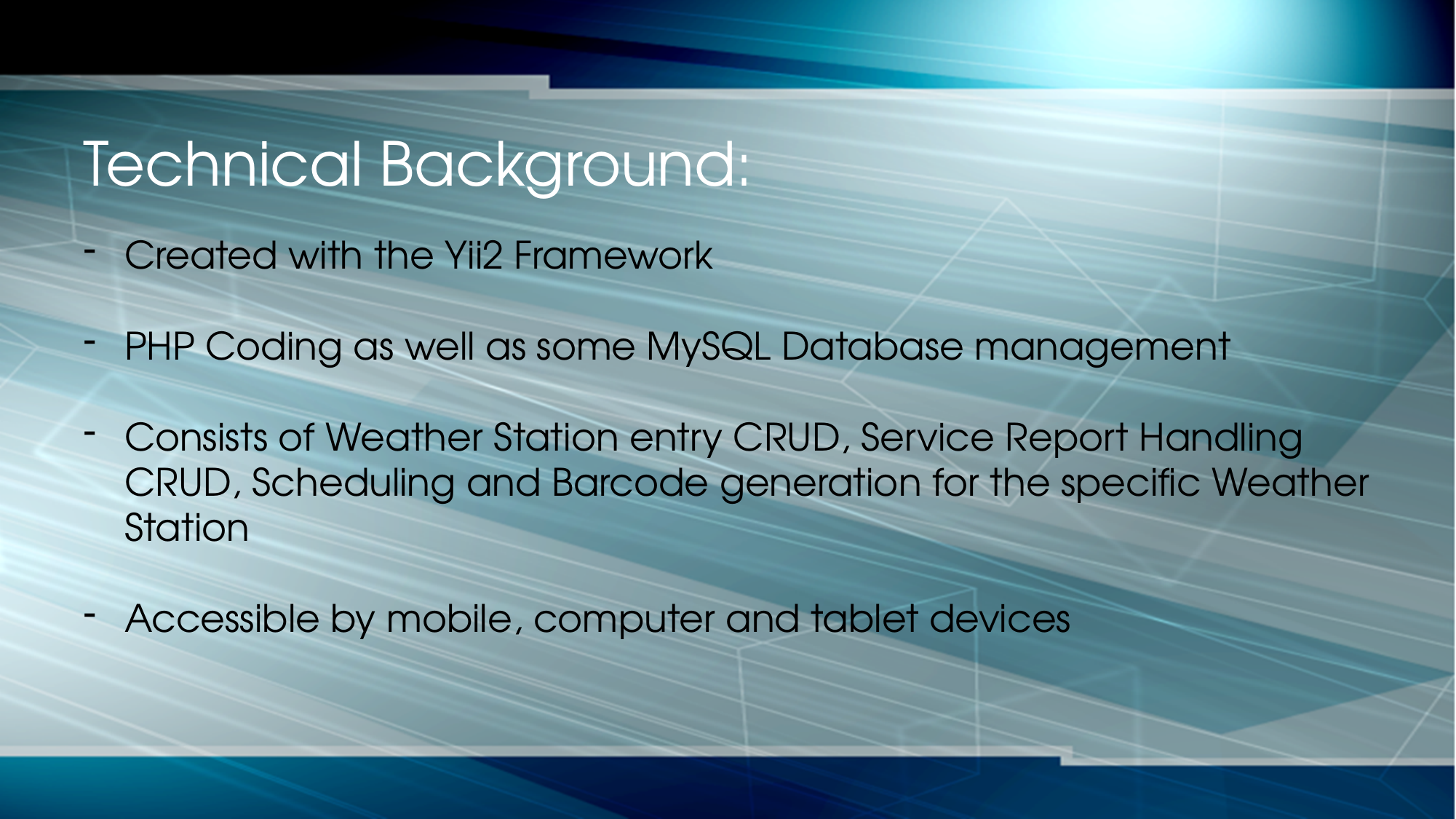

# Technical Background:
Created with the Yii2 Framework

PHP Coding as well as some MySQL Database management

Consists of Weather Station entry CRUD, Service Report Handling CRUD, Scheduling and Barcode generation for the specific Weather Station

Accessible by mobile, computer and tablet devices